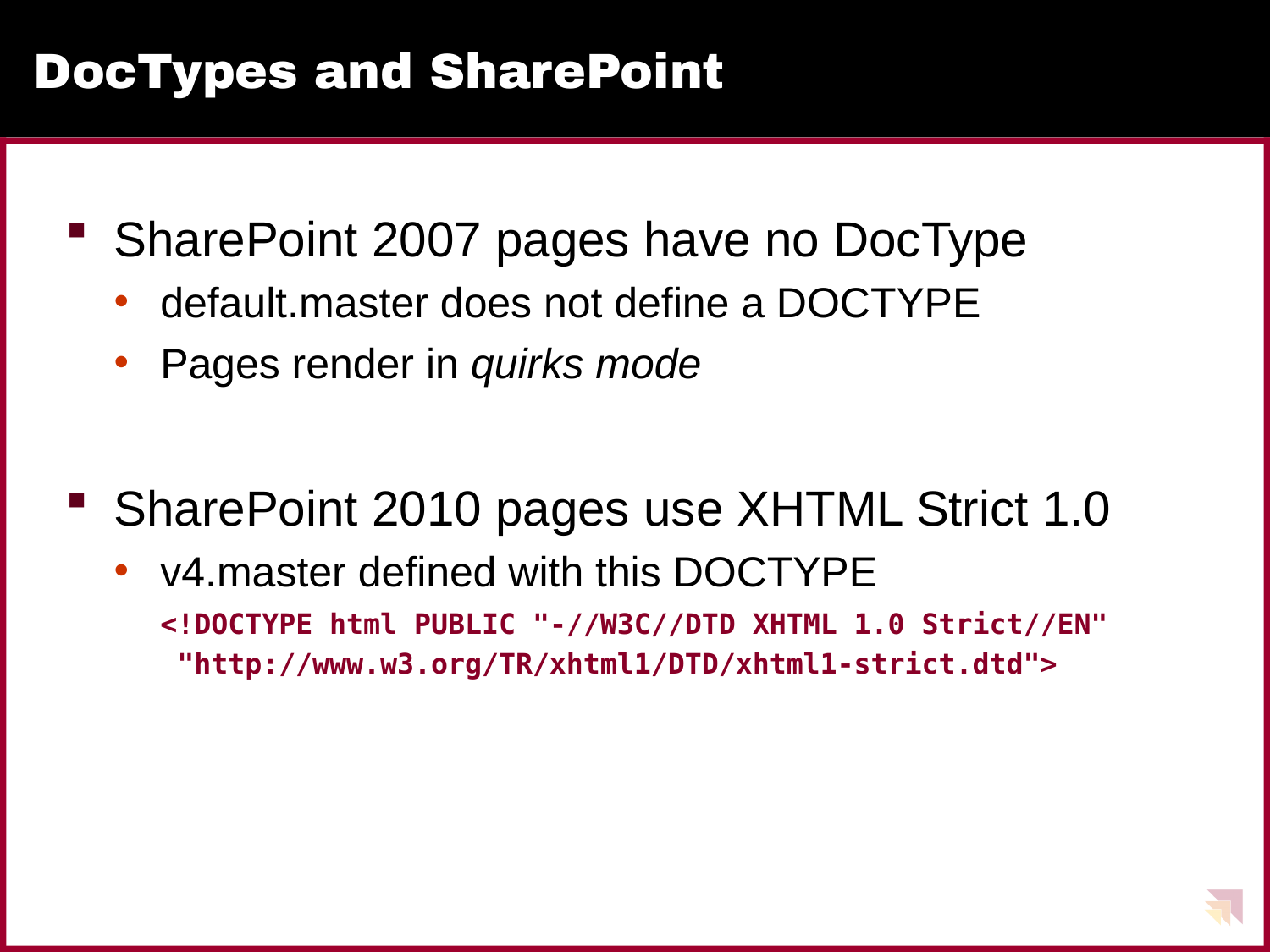

# DocTypes and SharePoint
SharePoint 2007 pages have no DocType
default.master does not define a DOCTYPE
Pages render in quirks mode

SharePoint 2010 pages use XHTML Strict 1.0
v4.master defined with this DOCTYPE
<!DOCTYPE html PUBLIC "-//W3C//DTD XHTML 1.0 Strict//EN"
 "http://www.w3.org/TR/xhtml1/DTD/xhtml1-strict.dtd">